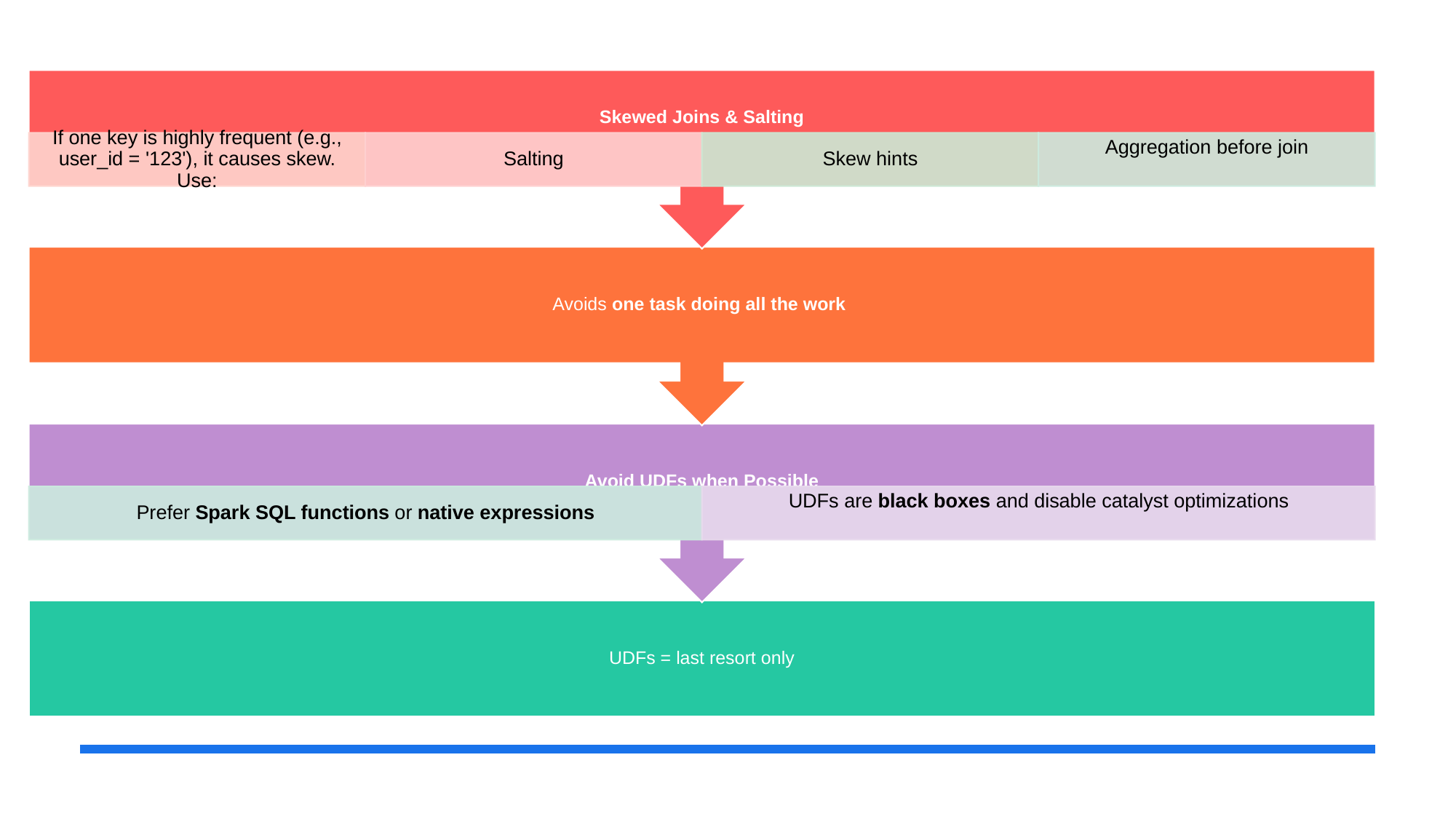

UDFs = last resort only
Avoid UDFs when Possible
Prefer Spark SQL functions or native expressions
UDFs are black boxes and disable catalyst optimizations
Avoids one task doing all the work
Skewed Joins & Salting
If one key is highly frequent (e.g., user_id = '123'), it causes skew. Use:
Salting
Skew hints
Aggregation before join